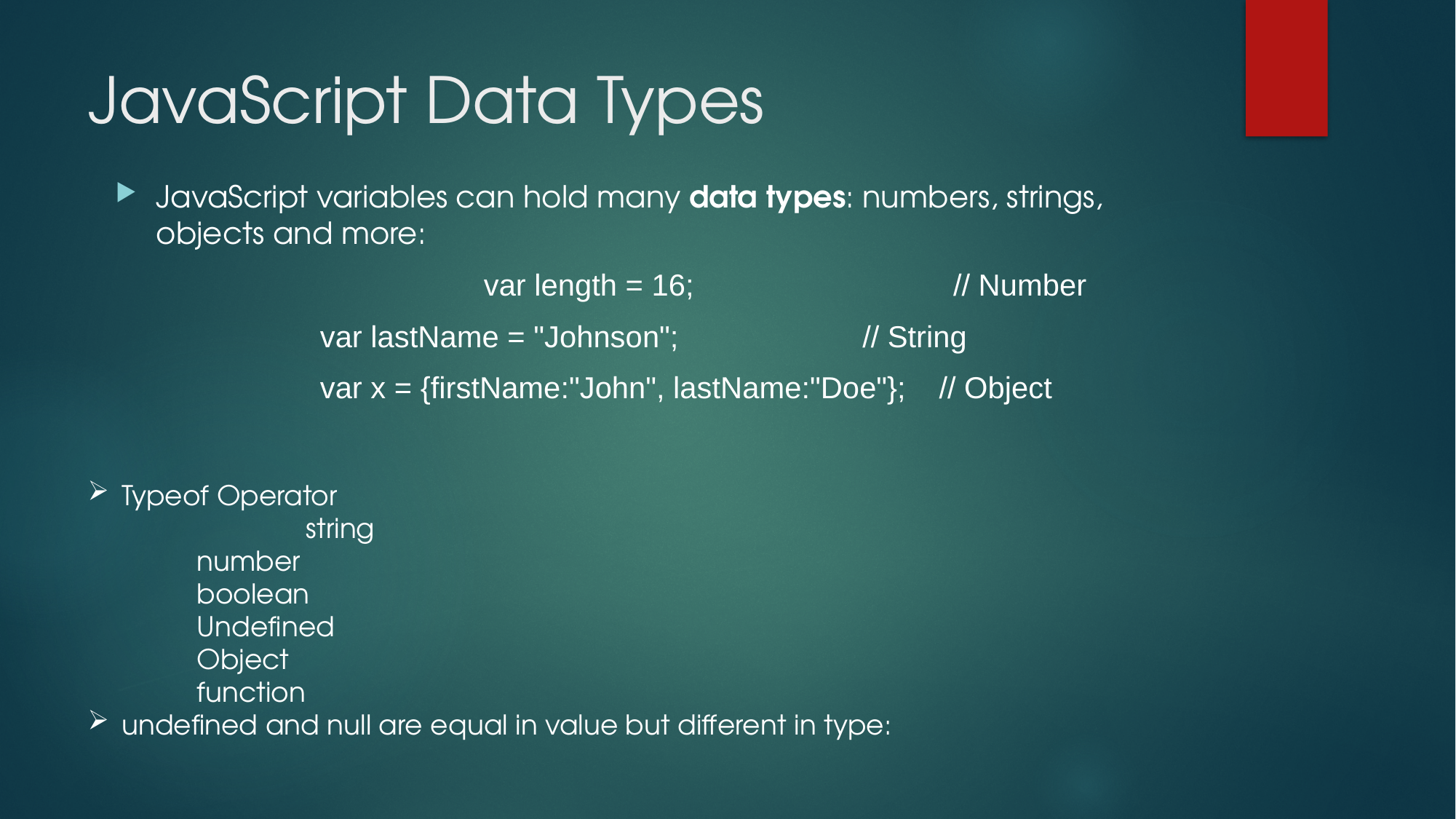

# JavaScript Data Types
JavaScript variables can hold many data types: numbers, strings, objects and more:
		var length = 16;                               // Number
var lastName = "Johnson";                      // String
var x = {firstName:"John", lastName:"Doe"};    // Object

Typeof Operator
		string
number
boolean
Undefined
Object
function
undefined and null are equal in value but different in type: